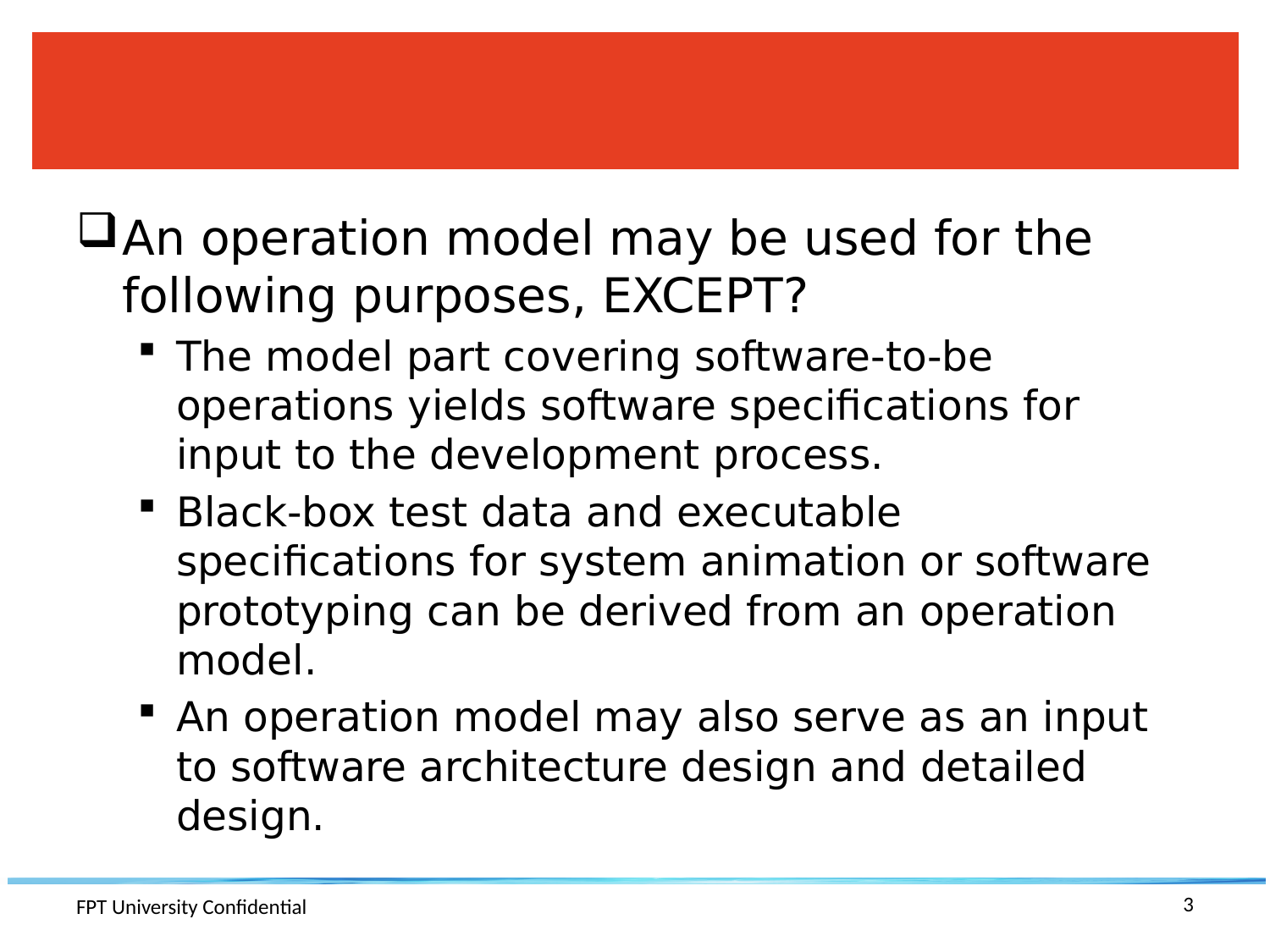

#
An operation model may be used for the following purposes, EXCEPT?
The model part covering software-to-be operations yields software specifications for input to the development process.
Black-box test data and executable specifications for system animation or software prototyping can be derived from an operation model.
An operation model may also serve as an input to software architecture design and detailed design.